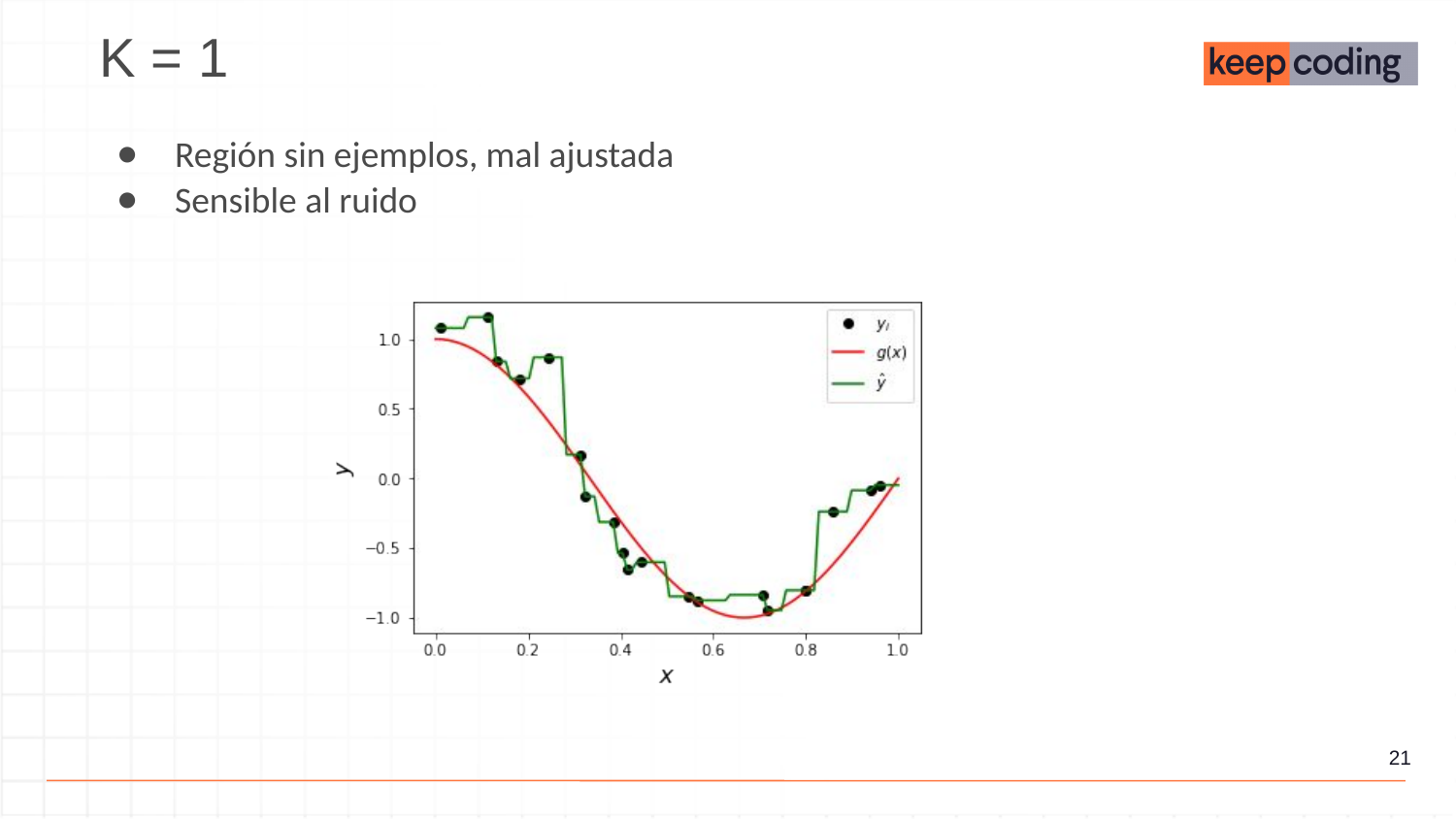

K = 1
Región sin ejemplos, mal ajustada
Sensible al ruido

21